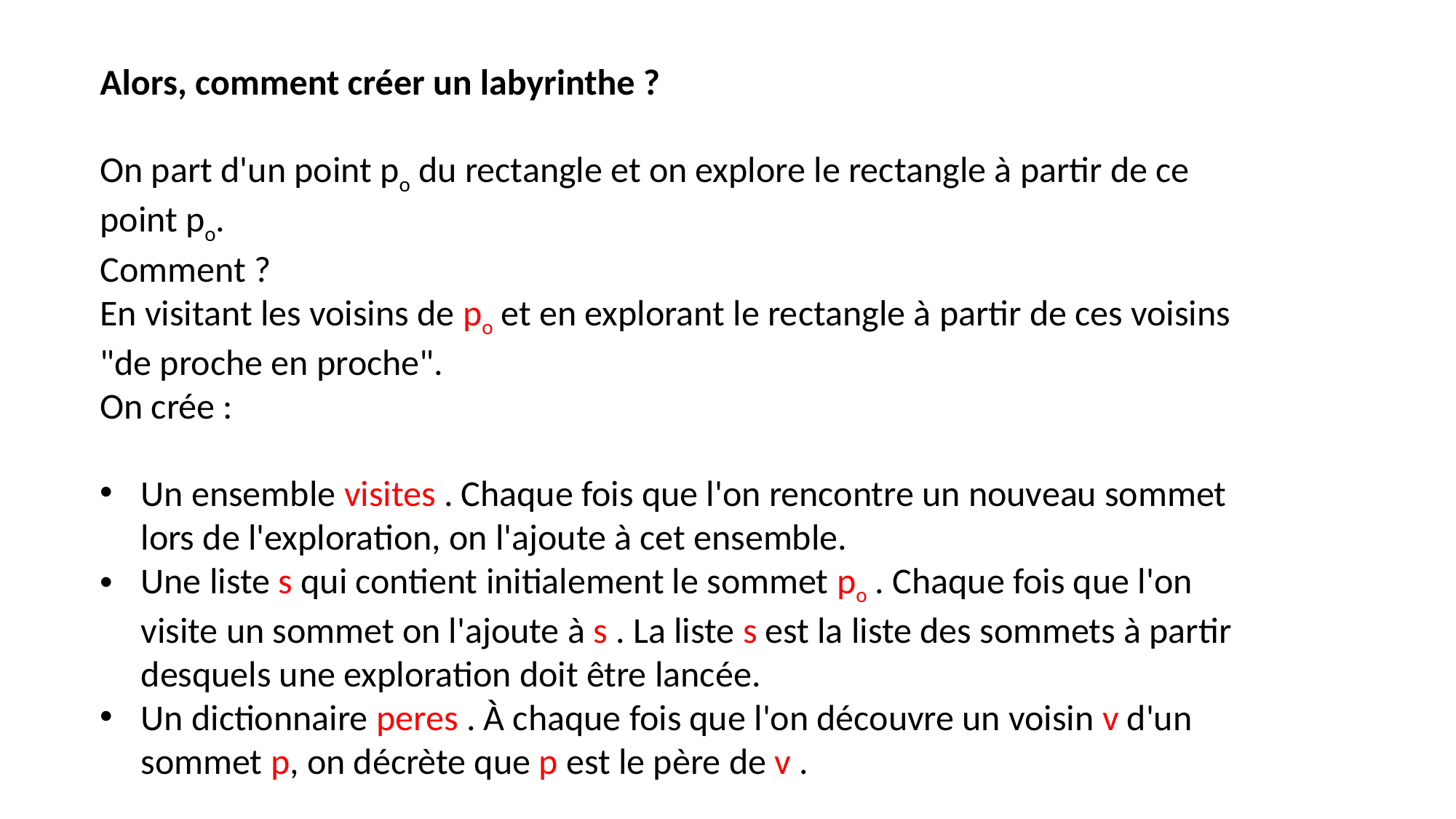

Alors, comment créer un labyrinthe ?

On part d'un point po du rectangle et on explore le rectangle à partir de ce point po.
Comment ?
En visitant les voisins de po et en explorant le rectangle à partir de ces voisins "de proche en proche".
On crée :
Un ensemble visites . Chaque fois que l'on rencontre un nouveau sommet lors de l'exploration, on l'ajoute à cet ensemble.
Une liste s qui contient initialement le sommet po . Chaque fois que l'on visite un sommet on l'ajoute à s . La liste s est la liste des sommets à partir desquels une exploration doit être lancée.
Un dictionnaire peres . À chaque fois que l'on découvre un voisin v d'un sommet p, on décrète que p est le père de v .